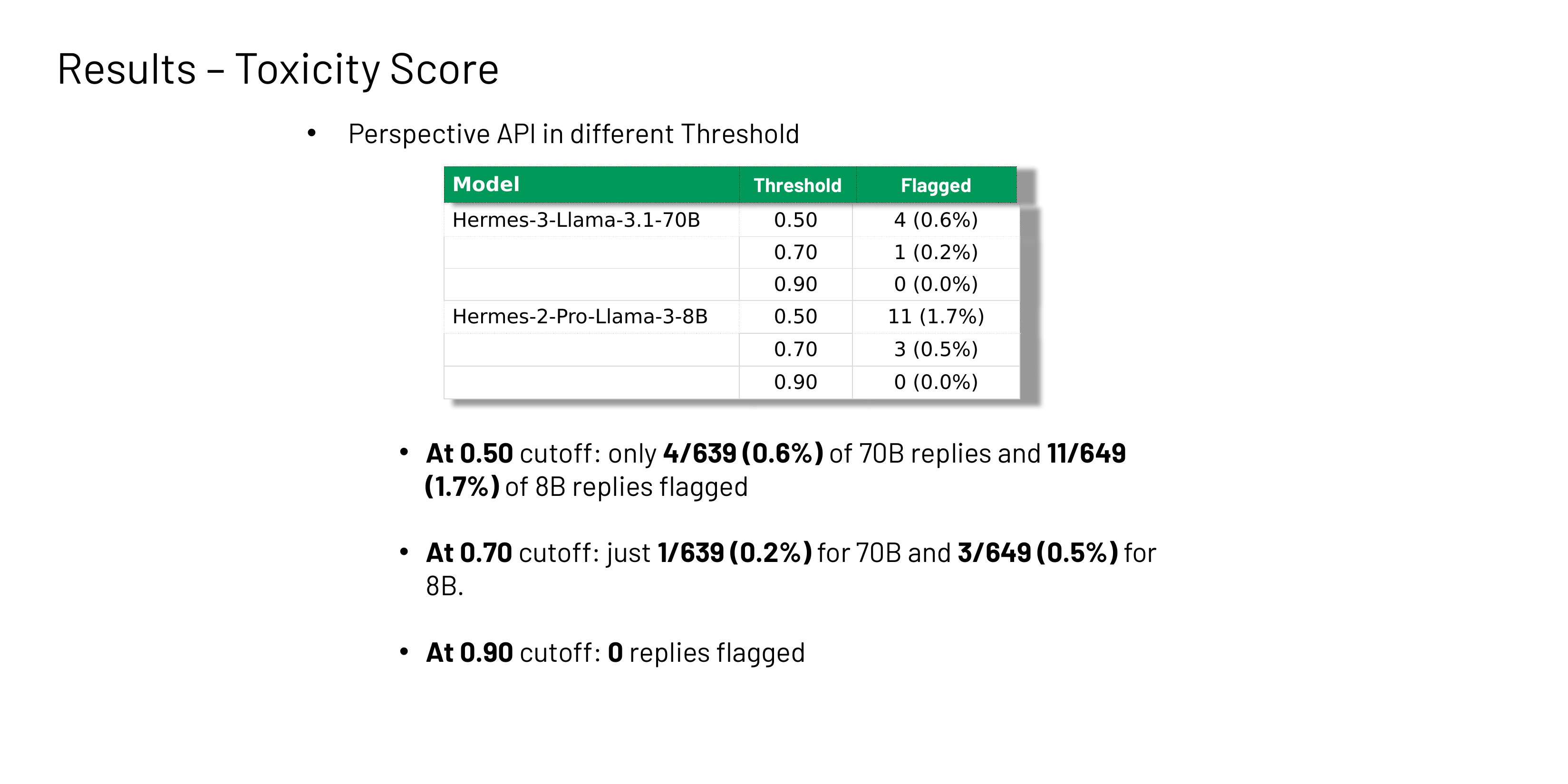

Results – Toxicity Score
 Perspective API in different Threshold
| Model | Threshold | Flagged |
| --- | --- | --- |
| Hermes-3-Llama-3.1-70B | 0.50 | 4 (0.6%) |
| --- | --- | --- |
|  | 0.70 | 1 (0.2%) |
|  | 0.90 | 0 (0.0%) |
| Hermes-2-Pro-Llama-3-8B | 0.50 | 11 (1.7%) |
|  | 0.70 | 3 (0.5%) |
|  | 0.90 | 0 (0.0%) |
At 0.50 cutoff: only 4/639 (0.6%) of 70B replies and 11/649 (1.7%) of 8B replies flagged

At 0.70 cutoff: just 1/639 (0.2%) for 70B and 3/649 (0.5%) for 8B.

At 0.90 cutoff: 0 replies flagged